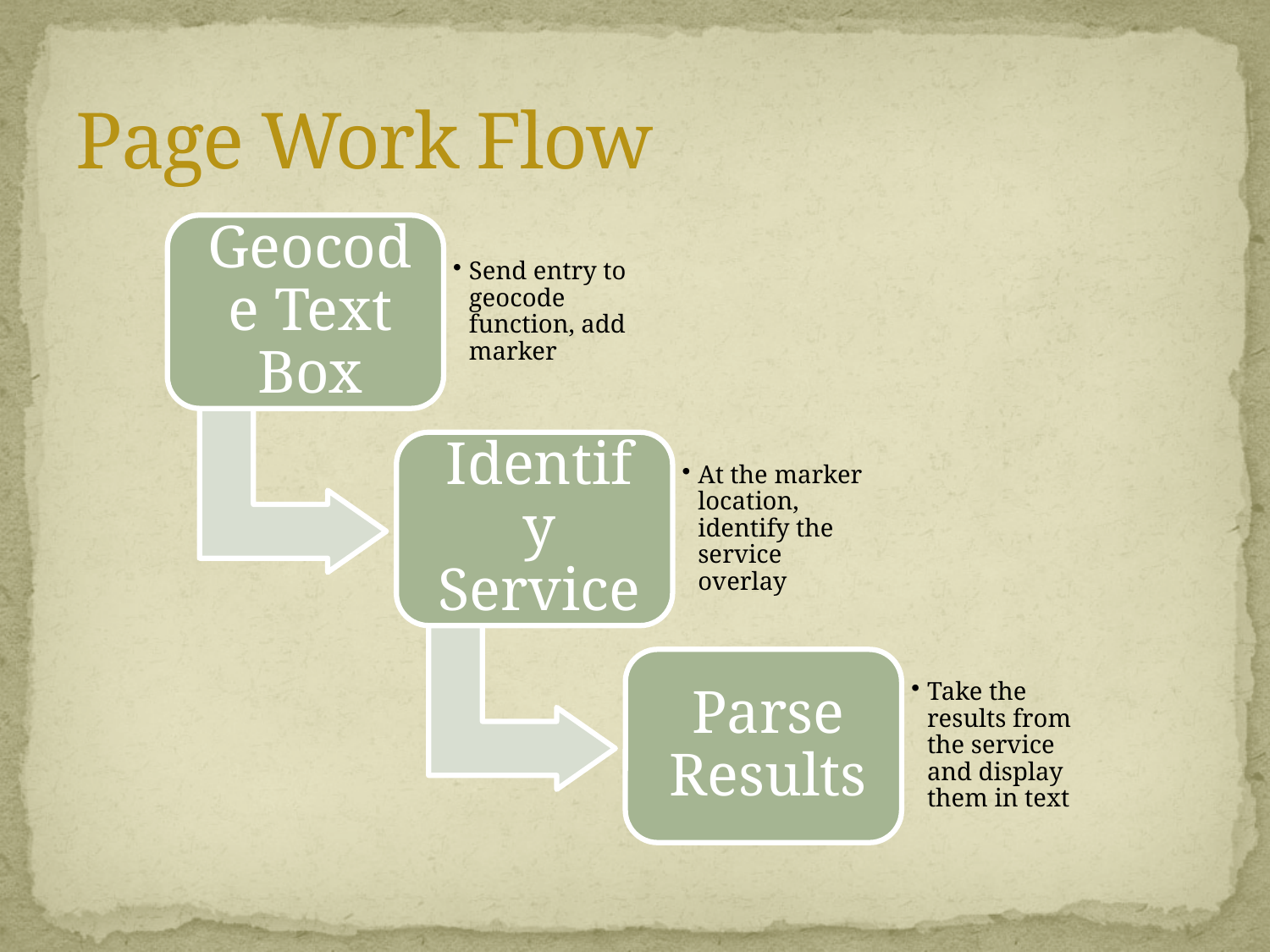

# Page Work Flow
Geocode Text Box
Send entry to geocode function, add marker
Identify Service
At the marker location, identify the service overlay
Parse Results
Take the results from the service and display them in text